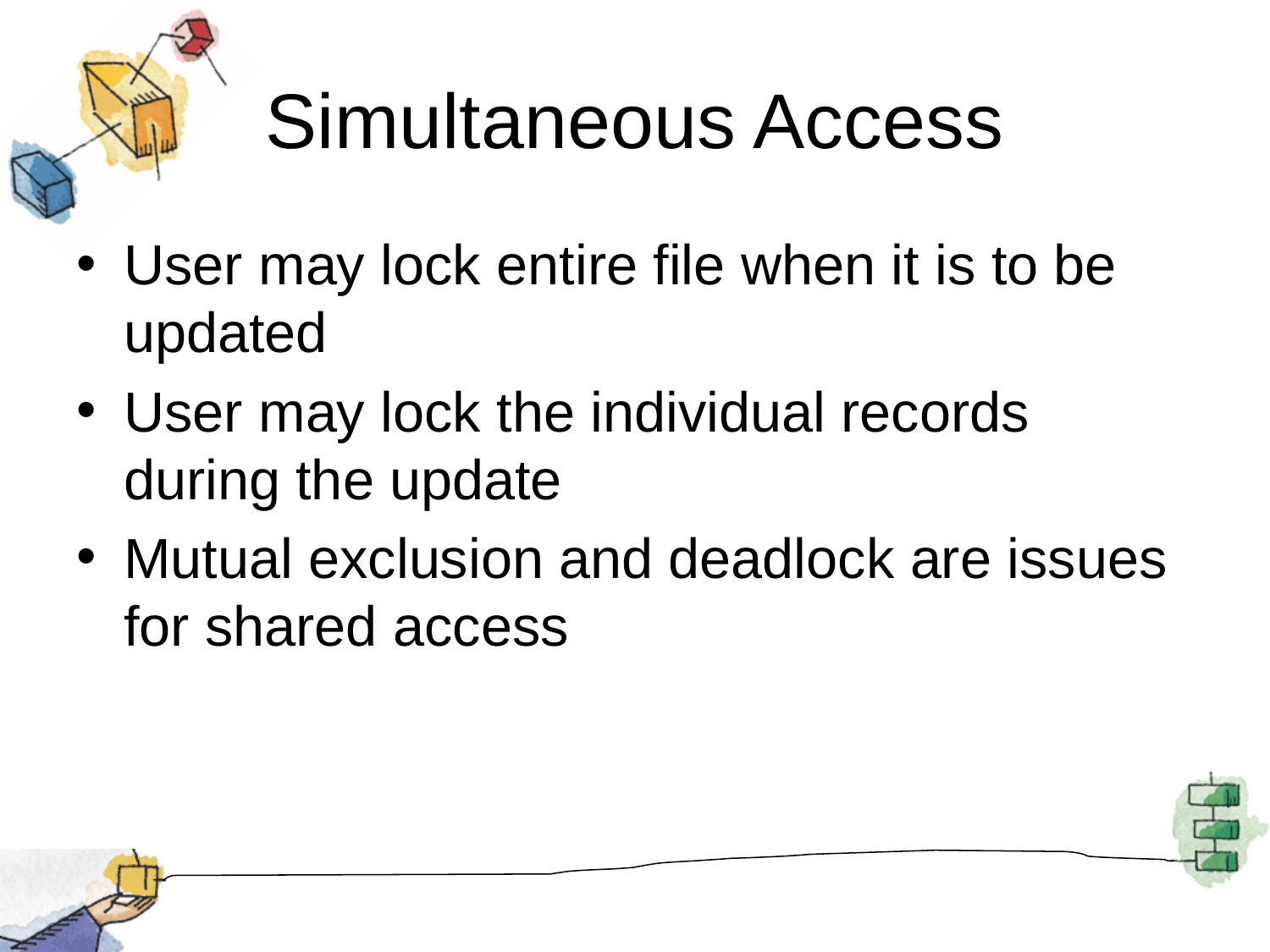

# Simultaneous Access
User may lock entire file when it is to be updated
User may lock the individual records during the update
Mutual exclusion and deadlock are issues for shared access